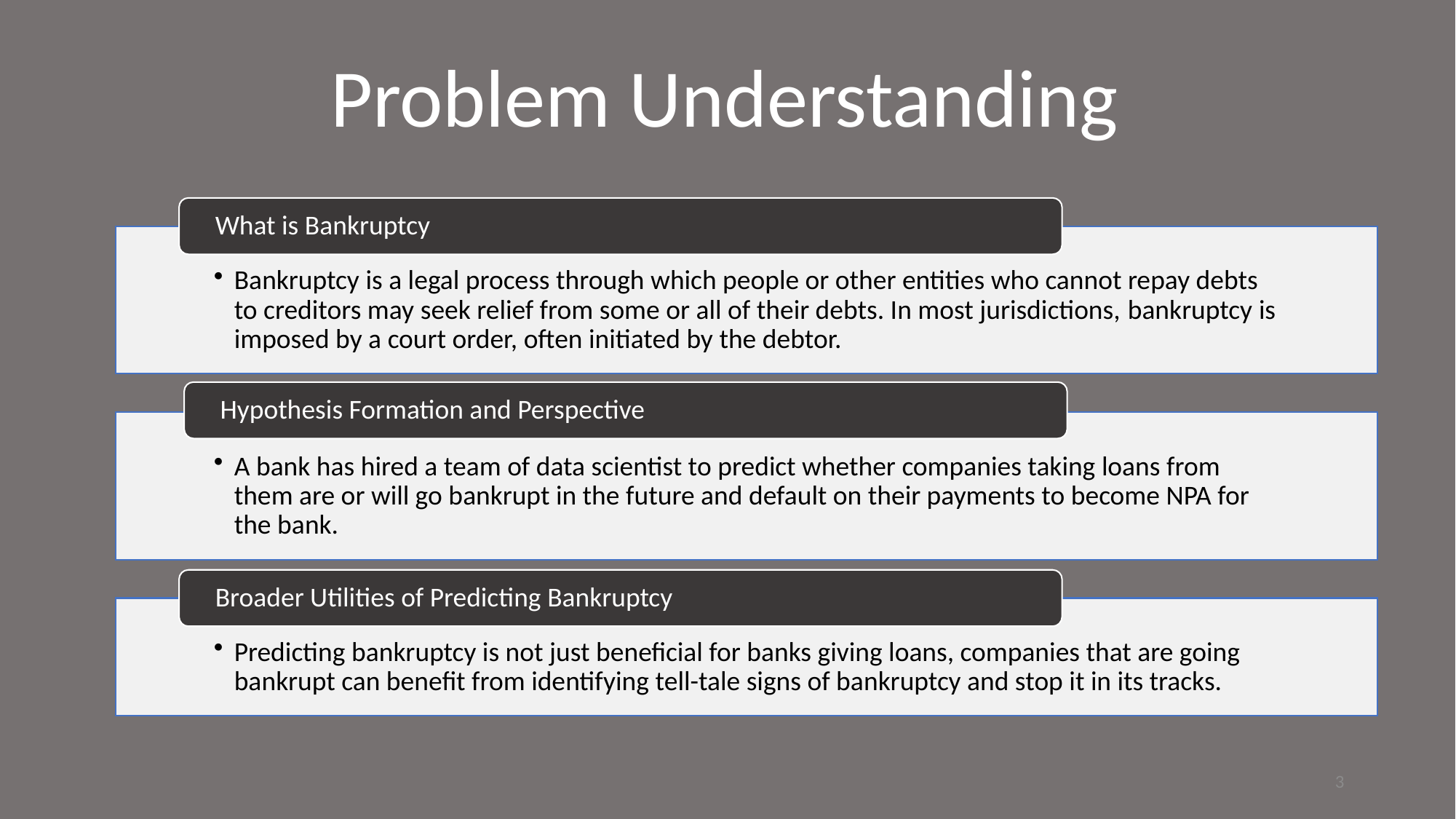

# Problem Understanding
What is Bankruptcy
Bankruptcy is a legal process through which people or other entities who cannot repay debts to creditors may seek relief from some or all of their debts. In most jurisdictions, bankruptcy is imposed by a court order, often initiated by the debtor.
Hypothesis Formation and Perspective
A bank has hired a team of data scientist to predict whether companies taking loans from them are or will go bankrupt in the future and default on their payments to become NPA for the bank.
Broader Utilities of Predicting Bankruptcy
Predicting bankruptcy is not just beneficial for banks giving loans, companies that are going bankrupt can benefit from identifying tell-tale signs of bankruptcy and stop it in its tracks.
3